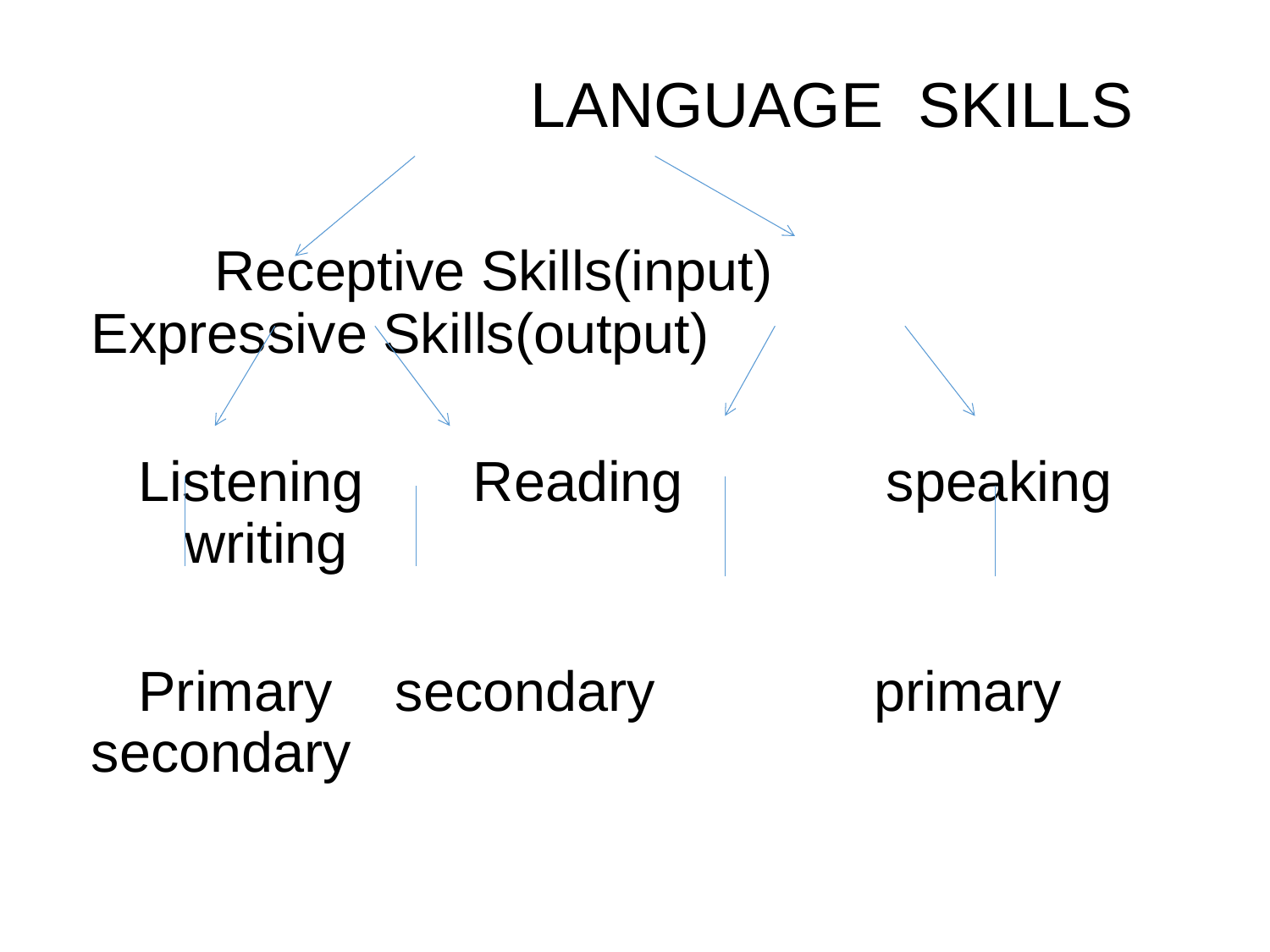

LANGUAGE  SKILLS

       Receptive Skills(input)           Expressive Skills(output)

   Listening       Reading             speaking            writing

   Primary    secondary              primary         secondary